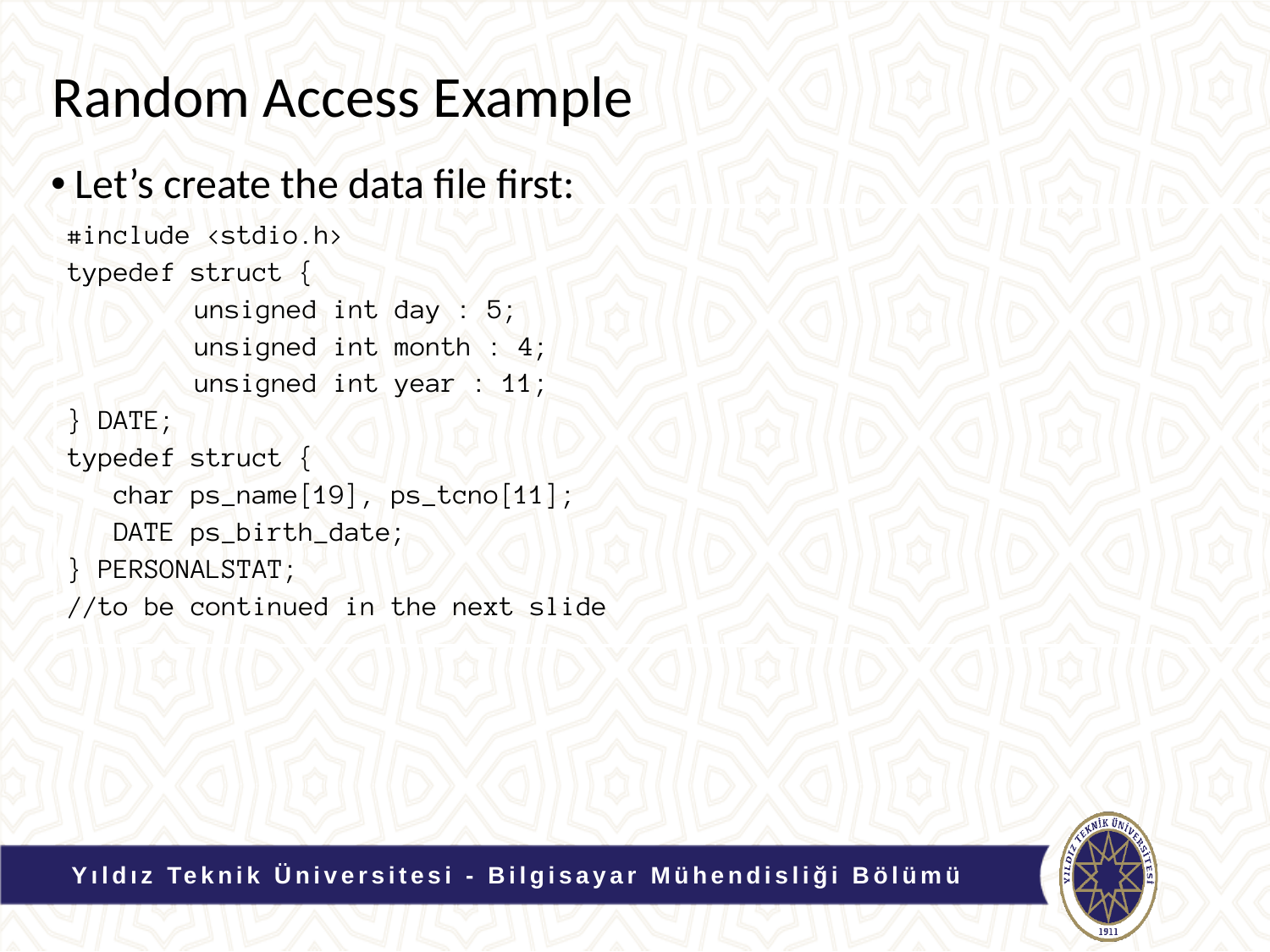

# Random Access Example
Let’s create the data file first:
#include <stdio.h>
typedef struct {
 	unsigned int day : 5;
 	unsigned int month : 4;
 	unsigned int year : 11;
} DATE;
typedef struct {
   char ps_name[19], ps_tcno[11];
   DATE ps_birth_date;
} PERSONALSTAT;
//to be continued in the next slide
Yıldız Teknik Üniversitesi - Bilgisayar Mühendisliği Bölümü